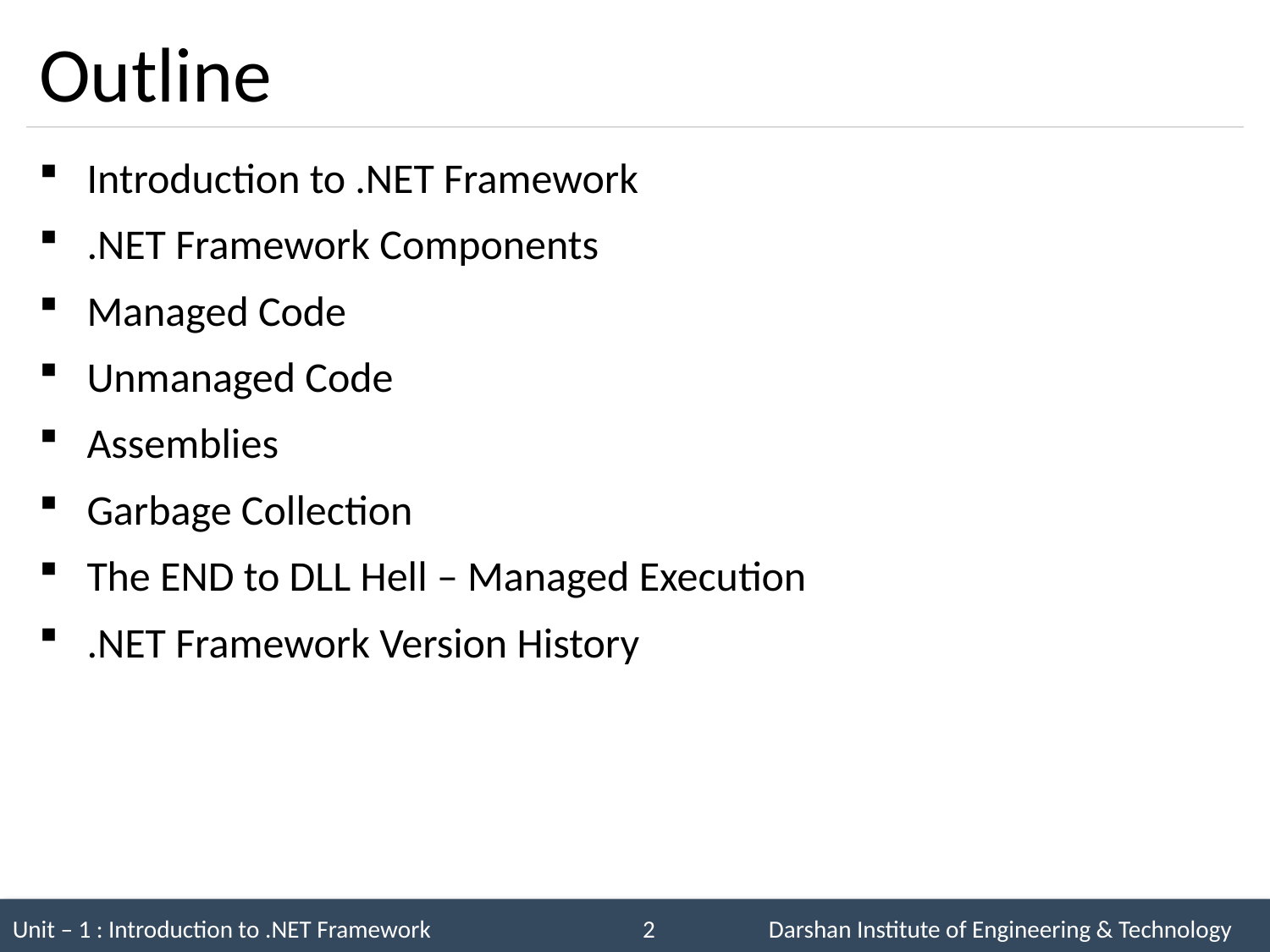

# Outline

Introduction to .NET Framework
.NET Framework Components
Managed Code
Unmanaged Code
Assemblies
Garbage Collection
The END to DLL Hell – Managed Execution
.NET Framework Version History